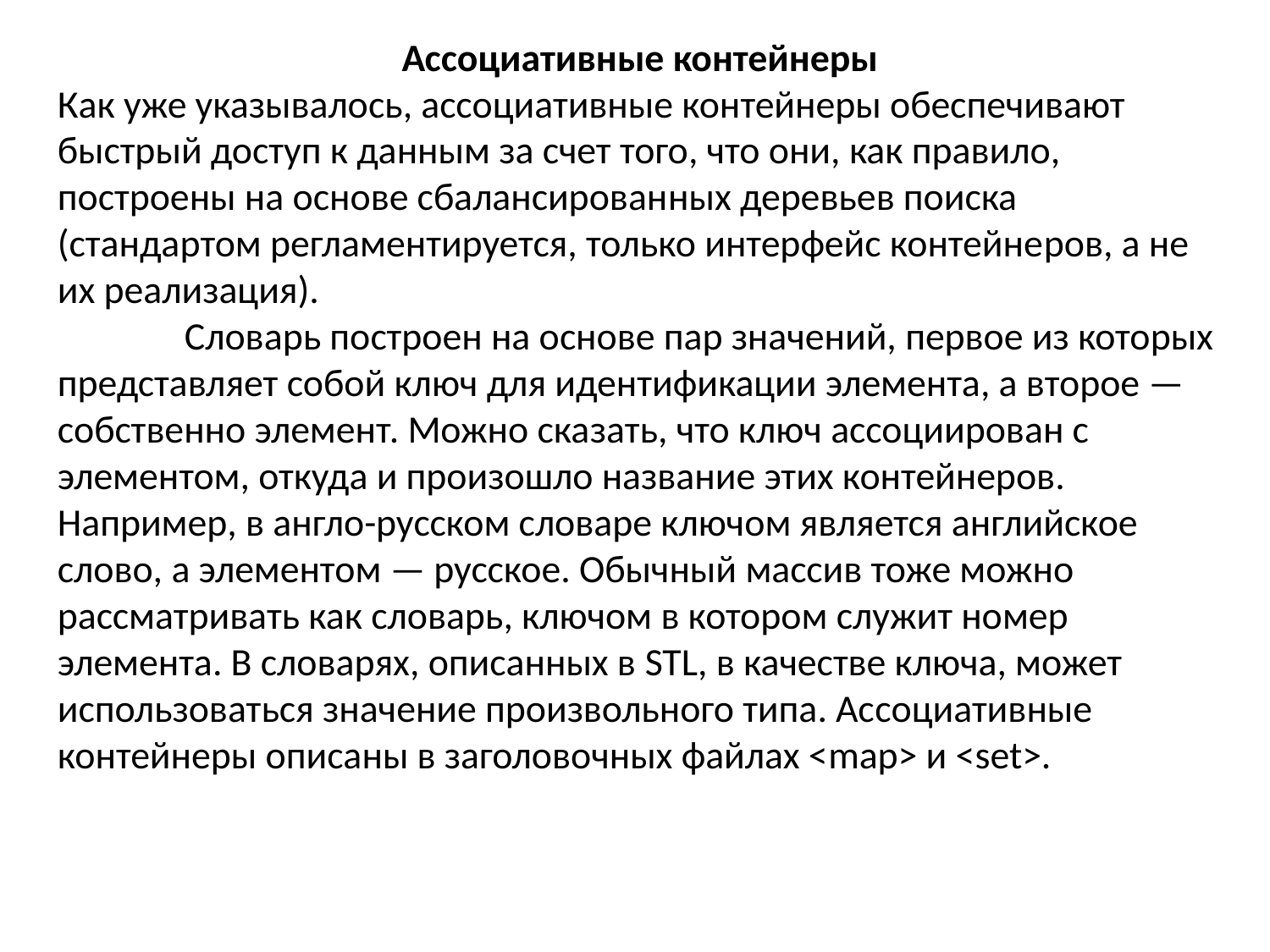

Ассоциативные контейнеры
Как уже указывалось, ассоциативные контейнеры обеспечивают быстрый доступ к данным за счет того, что они, как правило, построены на основе сбалансирован­ных деревьев поиска (стандартом регламентируется, только интерфейс контейне­ров, а не их реализация).
	Словарь построен на основе пар значений, первое из которых представляет собой ключ для идентификации элемента, а второе — собственно элемент. Можно ска­зать, что ключ ассоциирован с элементом, откуда и произошло название этих контейнеров. Например, в англо-русском словаре ключом является английское слово, а элементом — русское. Обычный массив тоже можно рассматривать как словарь, ключом в котором служит номер элемента. В словарях, описанных в STL, в качестве ключа, может использоваться значение произвольного типа. Ас­социативные контейнеры описаны в заголовочных файлах <mар> и <set>.